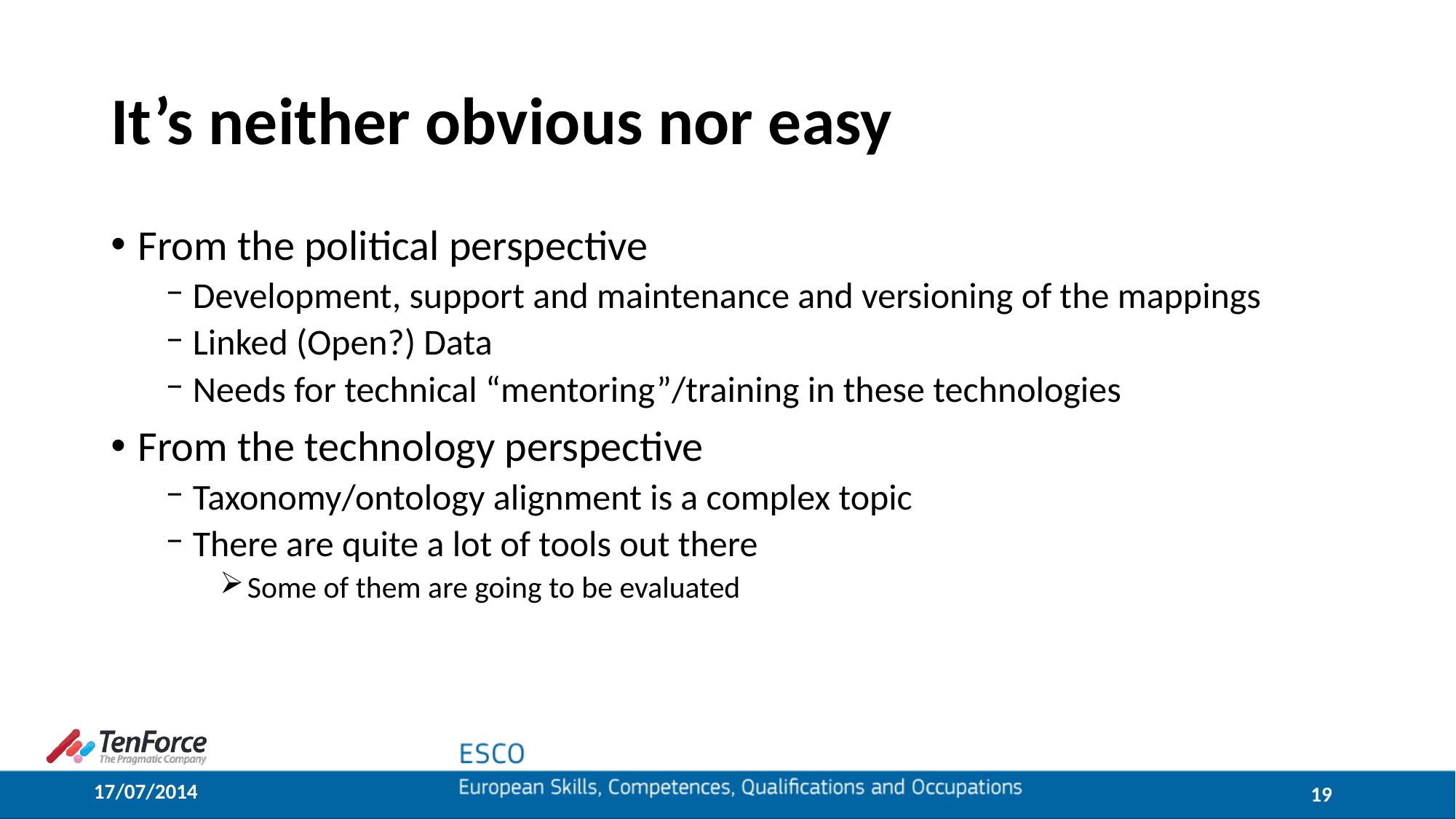

# It’s neither obvious nor easy
From the political perspective
Development, support and maintenance and versioning of the mappings
Linked (Open?) Data
Needs for technical “mentoring”/training in these technologies
From the technology perspective
Taxonomy/ontology alignment is a complex topic
There are quite a lot of tools out there
Some of them are going to be evaluated